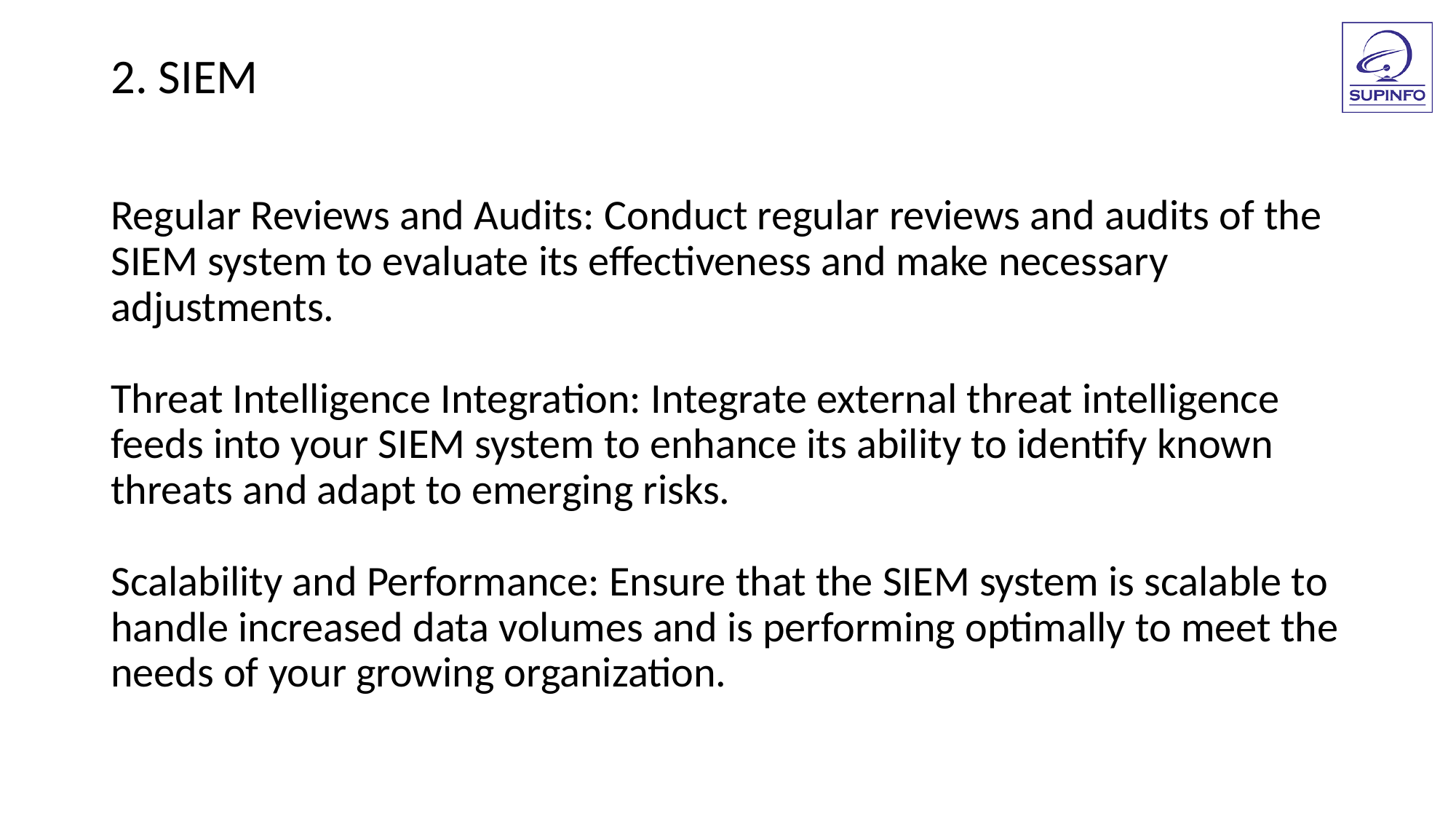

2. SIEM

Regular Reviews and Audits: Conduct regular reviews and audits of the SIEM system to evaluate its effectiveness and make necessary adjustments.

Threat Intelligence Integration: Integrate external threat intelligence feeds into your SIEM system to enhance its ability to identify known threats and adapt to emerging risks.

Scalability and Performance: Ensure that the SIEM system is scalable to handle increased data volumes and is performing optimally to meet the needs of your growing organization.